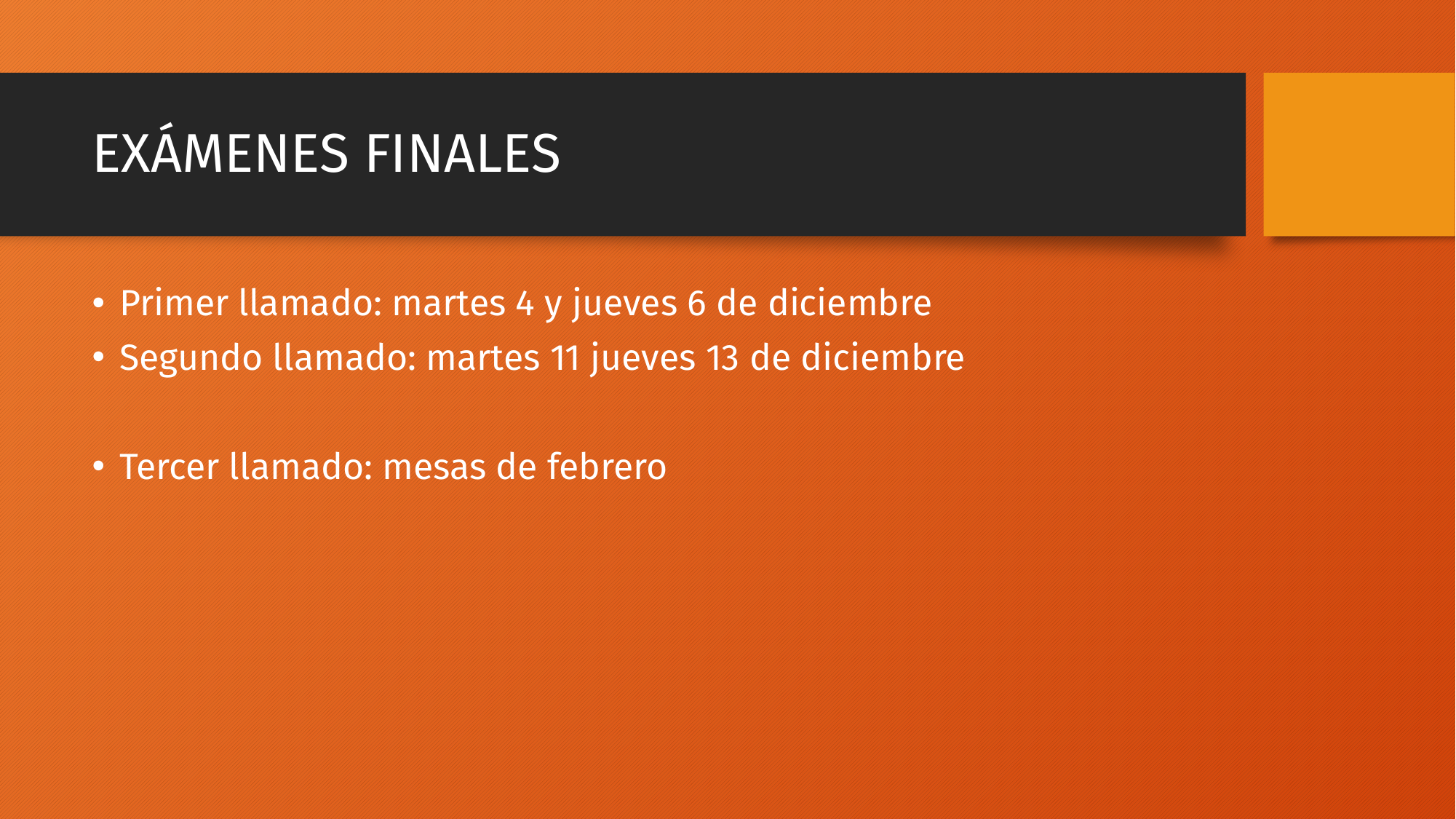

# EXÁMENES FINALES
Primer llamado: martes 4 y jueves 6 de diciembre
Segundo llamado: martes 11 jueves 13 de diciembre

Tercer llamado: mesas de febrero